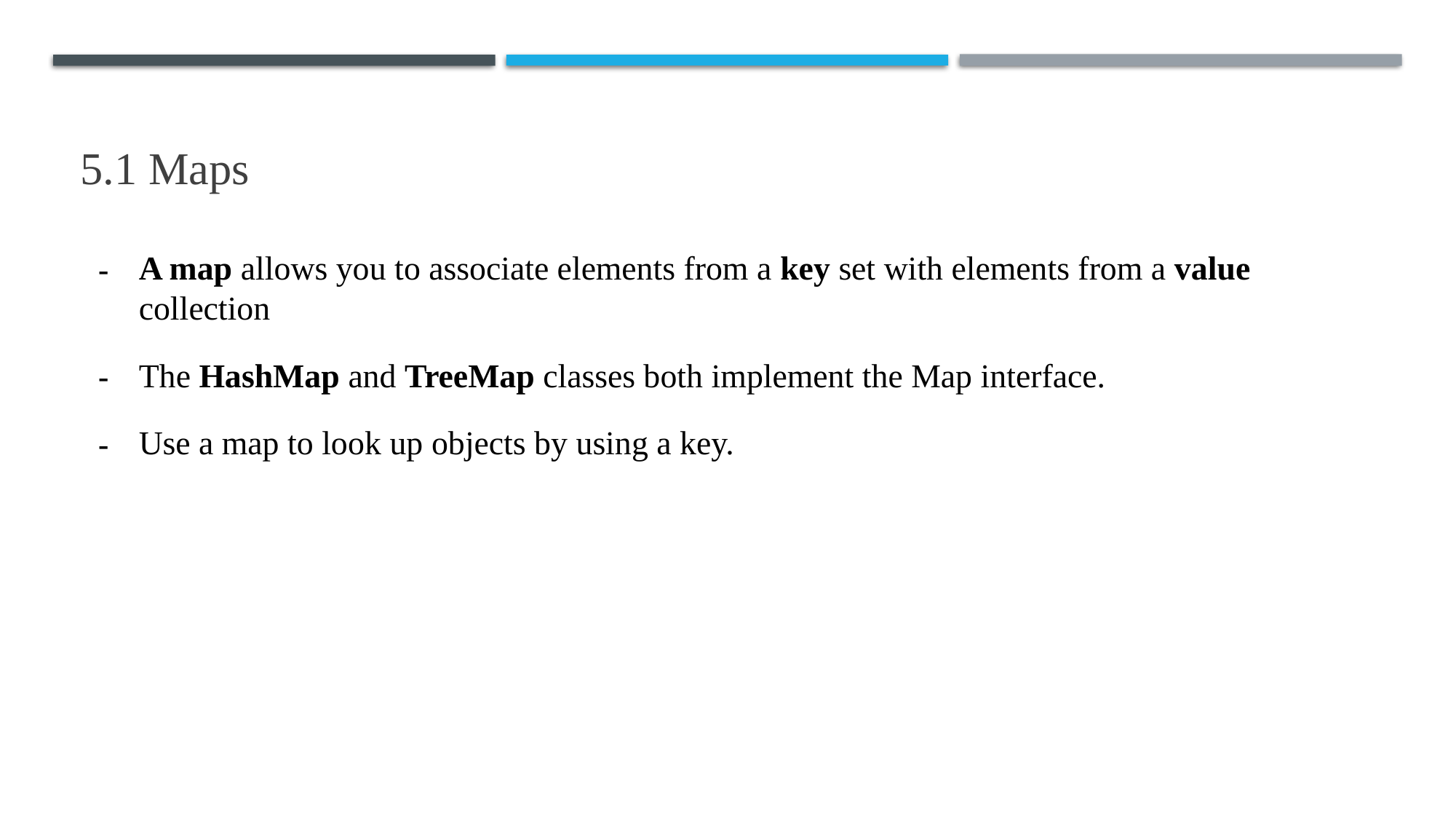

5.1 Maps
A map allows you to associate elements from a key set with elements from a value collection
The HashMap and TreeMap classes both implement the Map interface.
Use a map to look up objects by using a key.